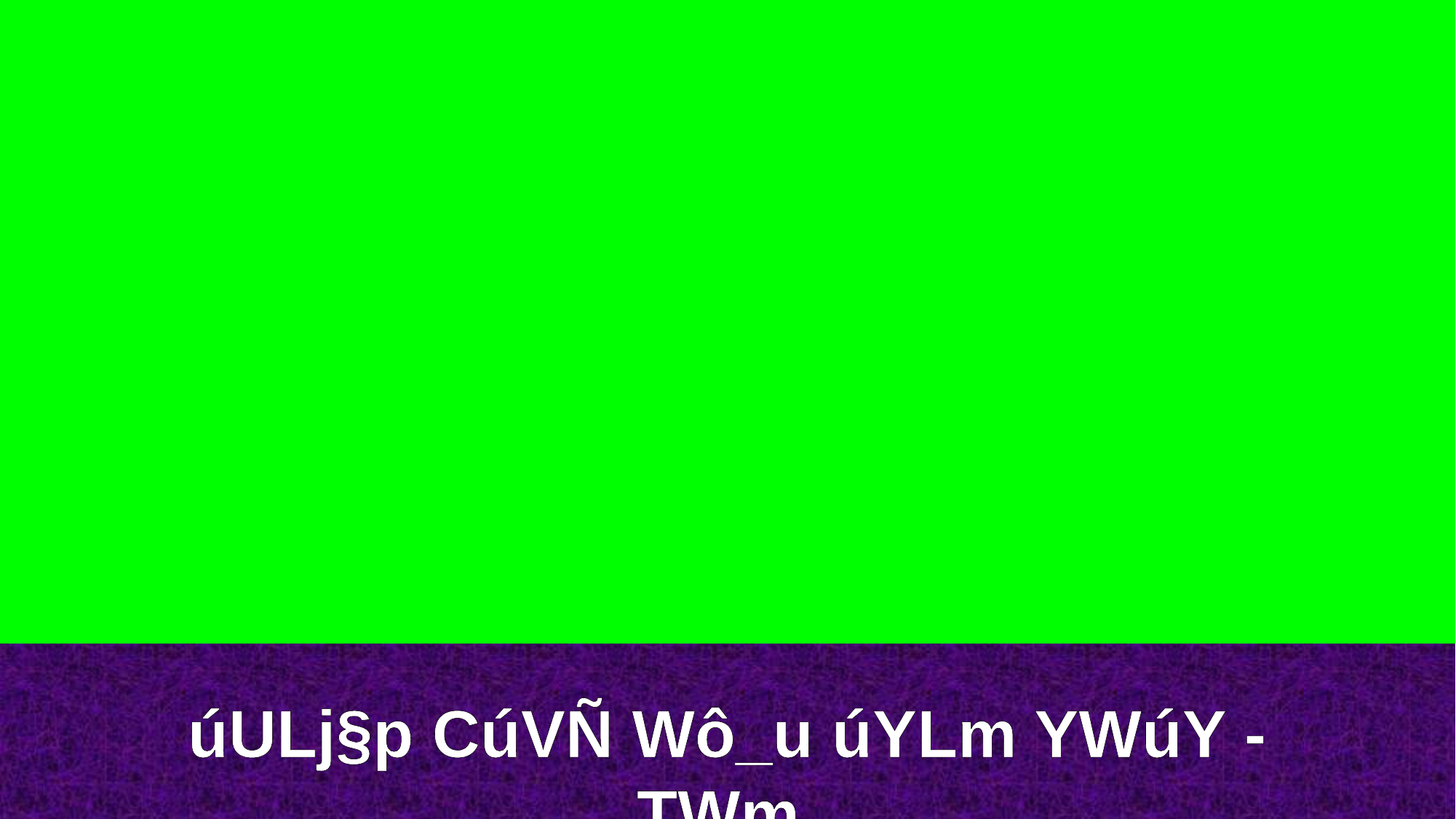

úULj§p CúVÑ Wô_u úYLm YWúY - TWm